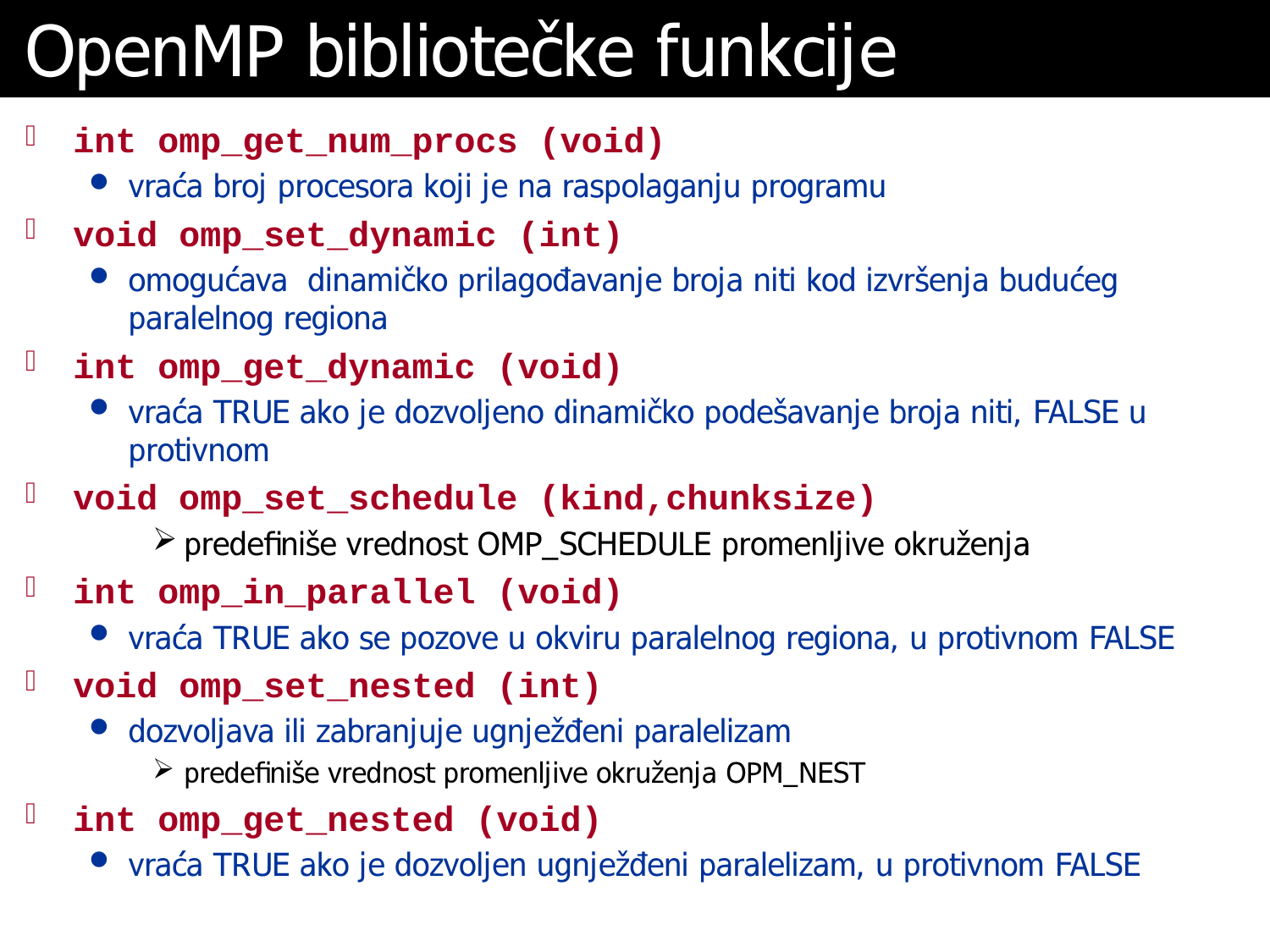

# OpenMP bibliotečke funkcije
int omp_get_num_procs (void)
vraća broj procesora koji je na raspolaganju programu
void omp_set_dynamic (int)
omogućava  dinamičko prilagođavanje broja niti kod izvršenja budućeg paralelnog regiona
int omp_get_dynamic (void)
vraća TRUE ako je dozvoljeno dinamičko podešavanje broja niti, FALSE u protivnom
void omp_set_schedule (kind,chunksize)
predefiniše vrednost OMP_SCHEDULE promenljive okruženja
int omp_in_parallel (void)
vraća TRUE ako se pozove u okviru paralelnog regiona, u protivnom FALSE
void omp_set_nested (int)
dozvoljava ili zabranjuje ugnježđeni paralelizam
predefiniše vrednost promenljive okruženja OPM_NEST
int omp_get_nested (void)
vraća TRUE ako je dozvoljen ugnježđeni paralelizam, u protivnom FALSE